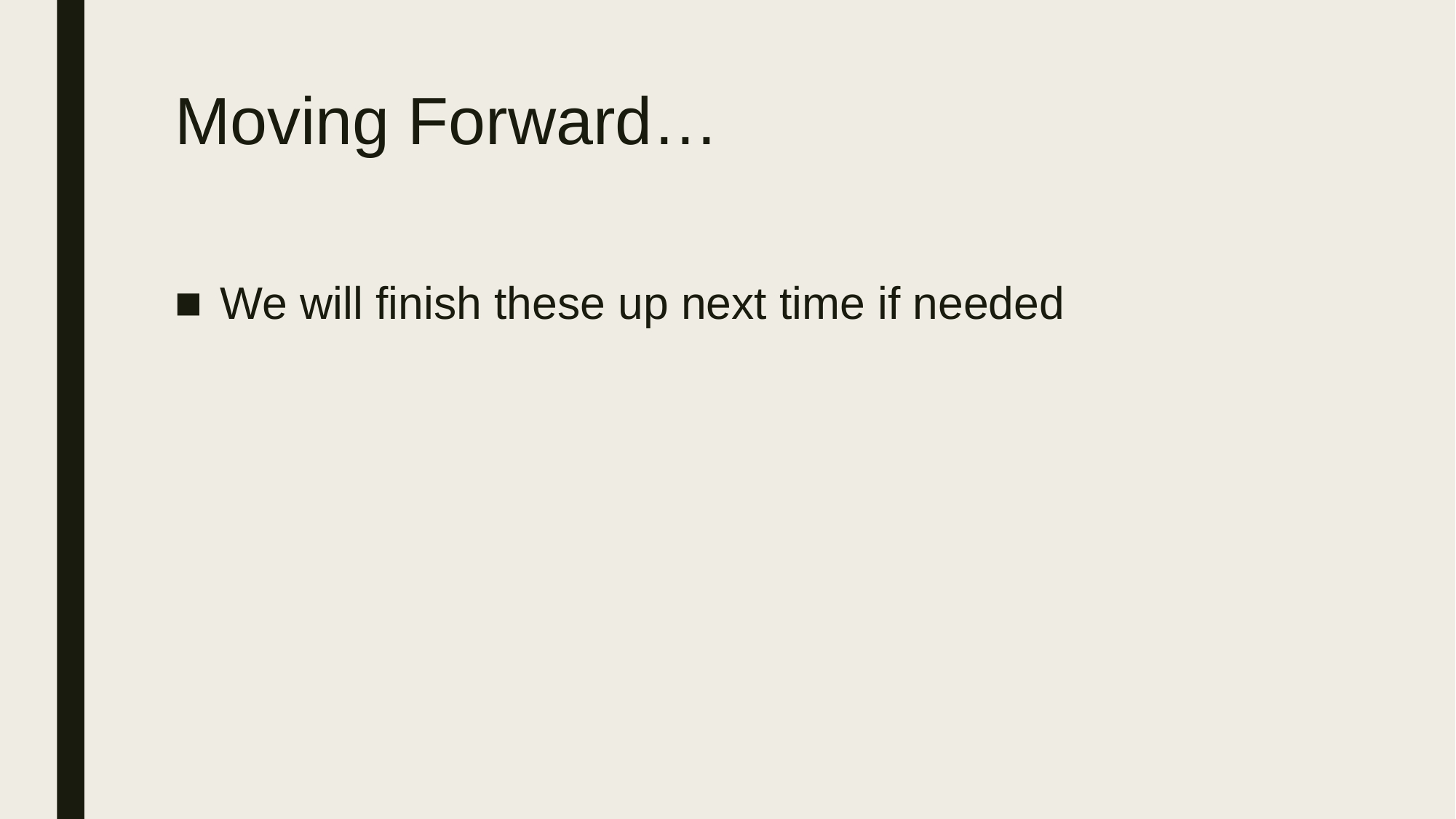

# Moving Forward…
We will finish these up next time if needed